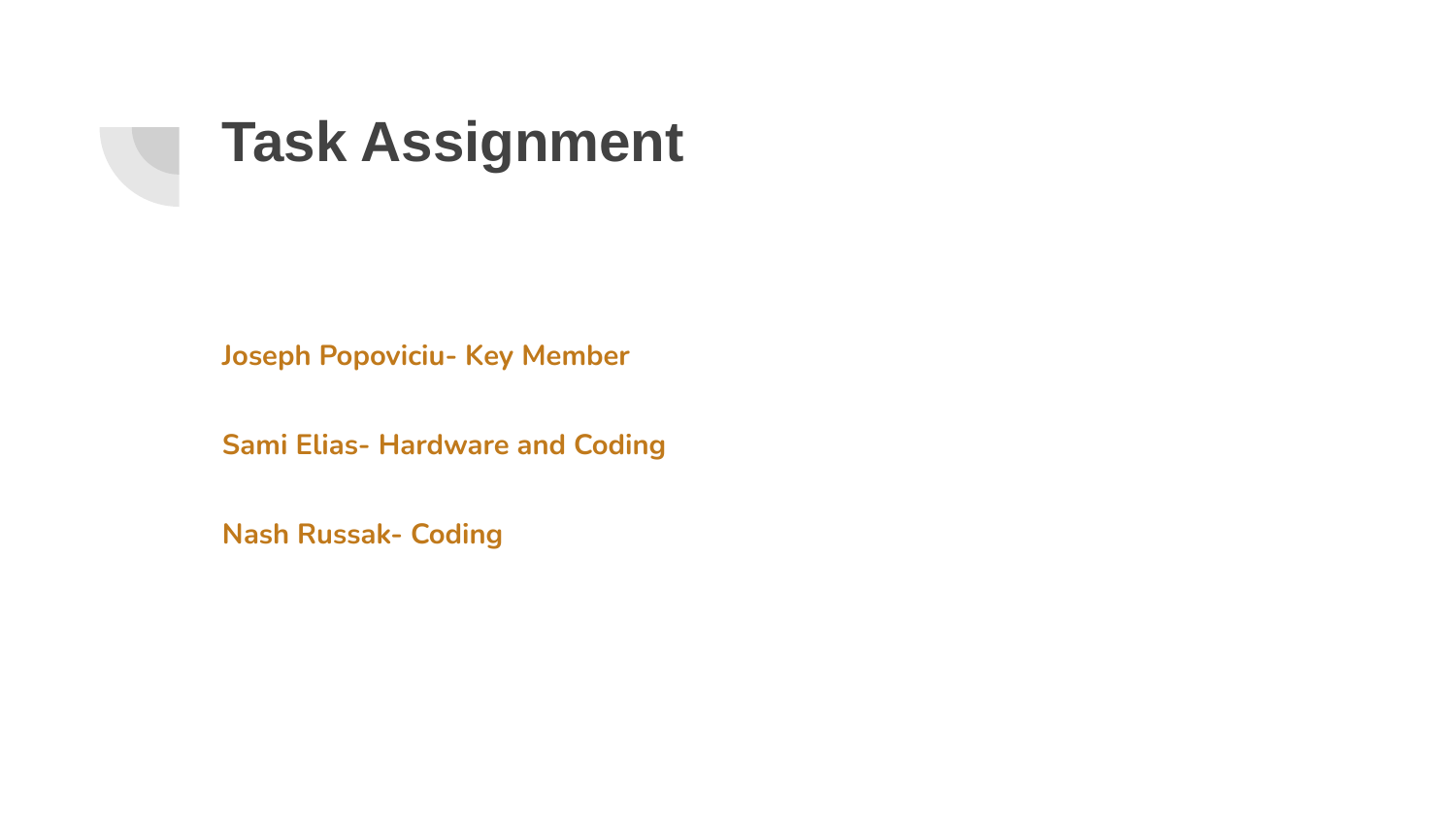

# Task Assignment
Joseph Popoviciu- Key Member

Sami Elias- Hardware and Coding

Nash Russak- Coding